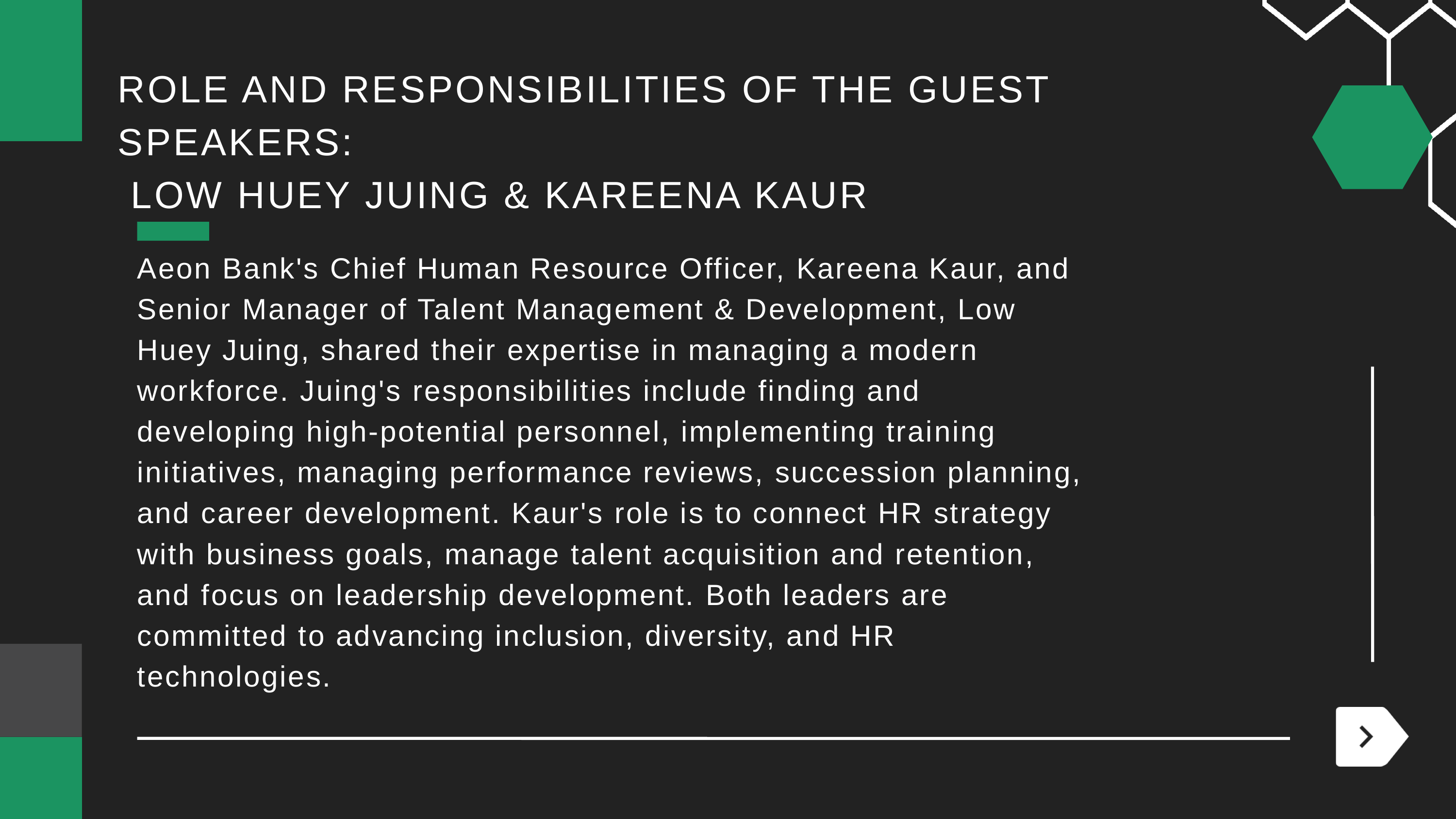

ROLE AND RESPONSIBILITIES OF THE GUEST SPEAKERS:
 LOW HUEY JUING & KAREENA KAUR

Aeon Bank's Chief Human Resource Officer, Kareena Kaur, and Senior Manager of Talent Management & Development, Low Huey Juing, shared their expertise in managing a modern workforce. Juing's responsibilities include finding and developing high-potential personnel, implementing training initiatives, managing performance reviews, succession planning, and career development. Kaur's role is to connect HR strategy with business goals, manage talent acquisition and retention, and focus on leadership development. Both leaders are committed to advancing inclusion, diversity, and HR technologies.